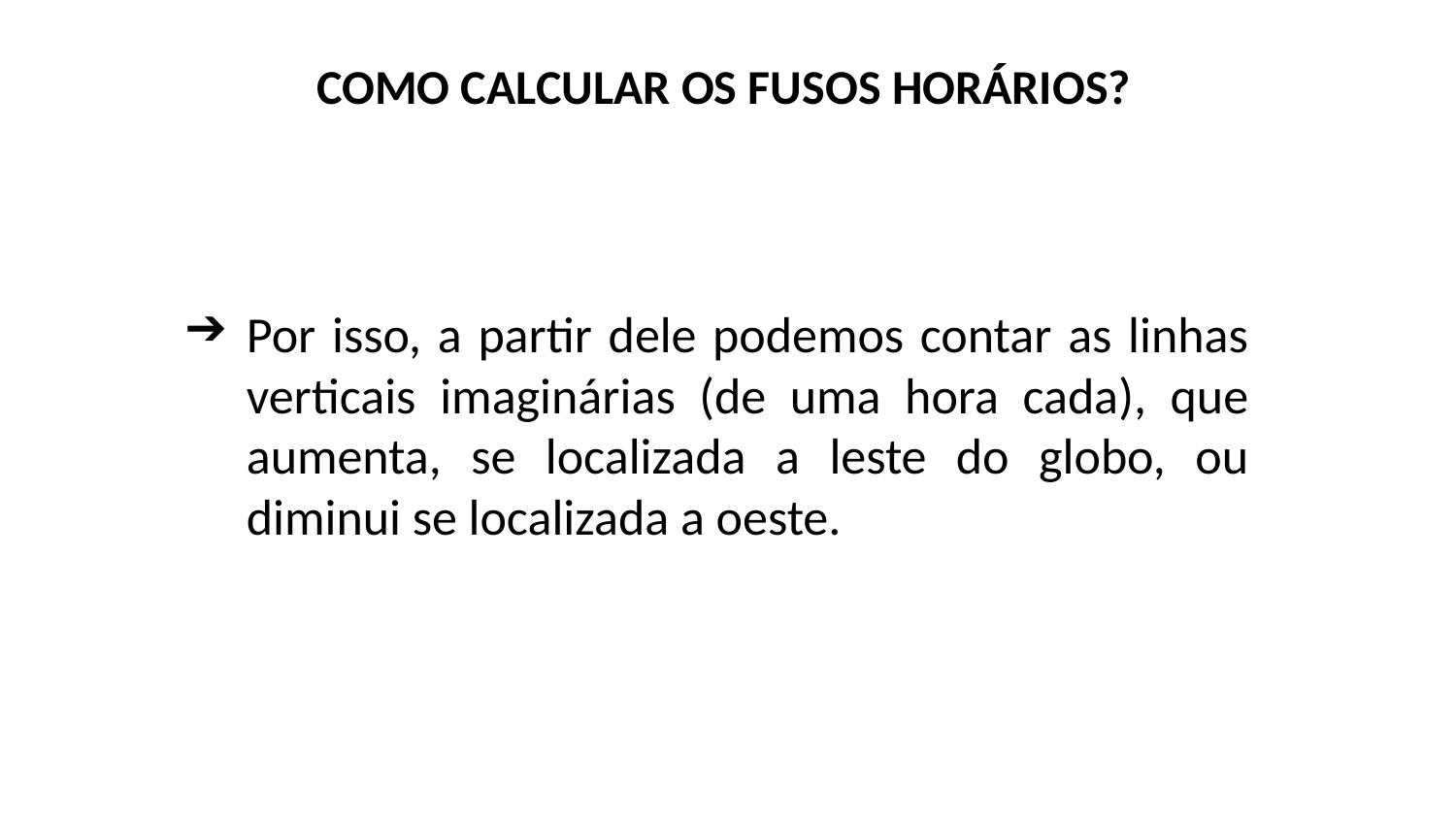

Por isso, a partir dele podemos contar as linhas verticais imaginárias (de uma hora cada), que aumenta, se localizada a leste do globo, ou diminui se localizada a oeste.
COMO CALCULAR OS FUSOS HORÁRIOS?